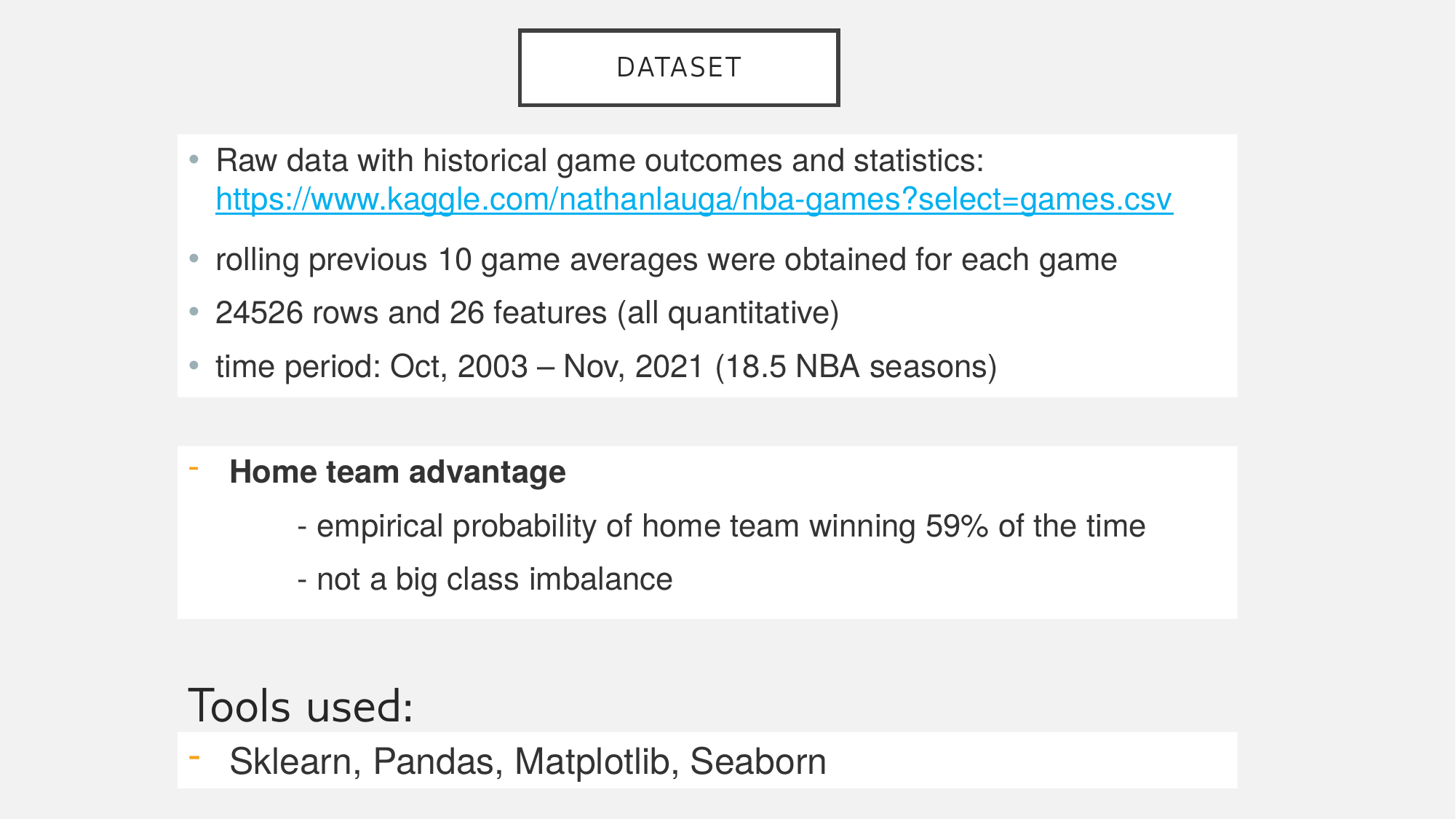

# Dataset
Raw data with historical game outcomes and statistics: https://www.kaggle.com/nathanlauga/nba-games?select=games.csv
rolling previous 10 game averages were obtained for each game
24526 rows and 26 features (all quantitative)
time period: Oct, 2003 – Nov, 2021 (18.5 NBA seasons)

Home team advantage
	- empirical probability of home team winning 59% of the time
	- not a big class imbalance
Tools used:
Sklearn, Pandas, Matplotlib, Seaborn